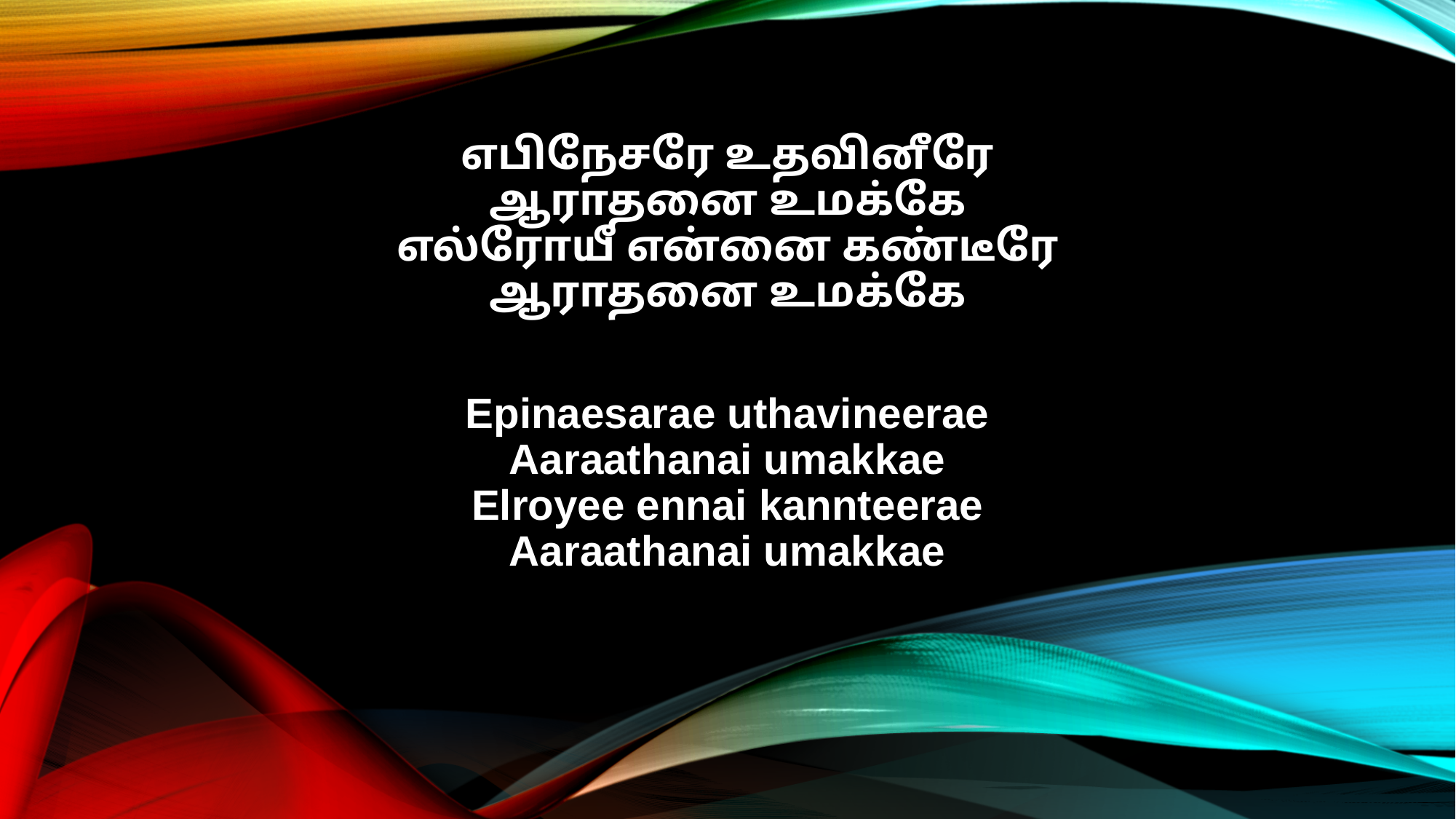

எபிநேசரே உதவினீரே
ஆராதனை உமக்கே
எல்ரோயீ என்னை கண்டீரே
ஆராதனை உமக்கே

Epinaesarae uthavineerae
Aaraathanai umakkae
Elroyee ennai kannteerae
Aaraathanai umakkae